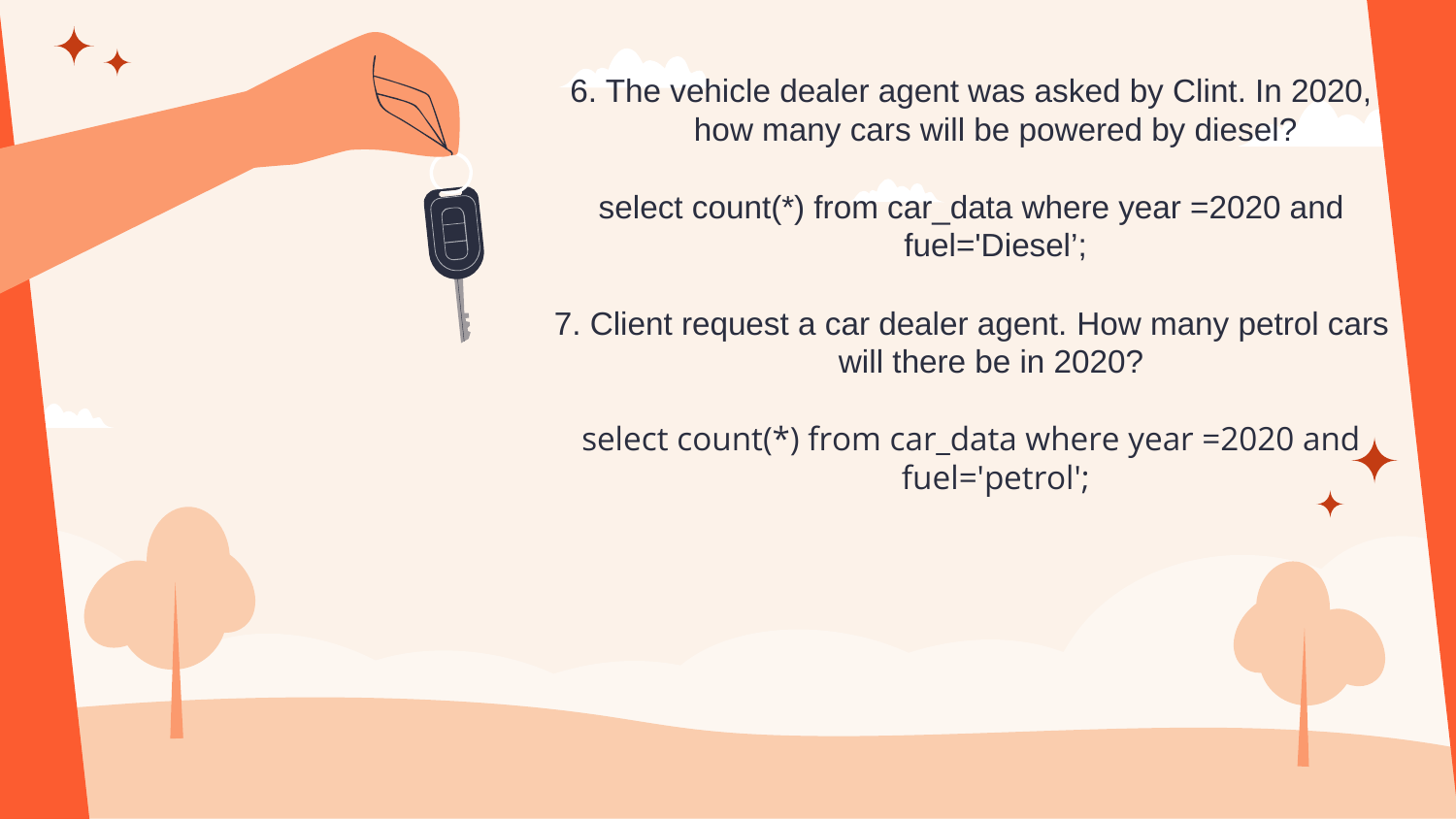

6. The vehicle dealer agent was asked by Clint. In 2020, how many cars will be powered by diesel?

select count(*) from car_data where year =2020 and fuel='Diesel’;

7. Client request a car dealer agent. How many petrol cars will there be in 2020?

select count(*) from car_data where year =2020 and fuel='petrol';